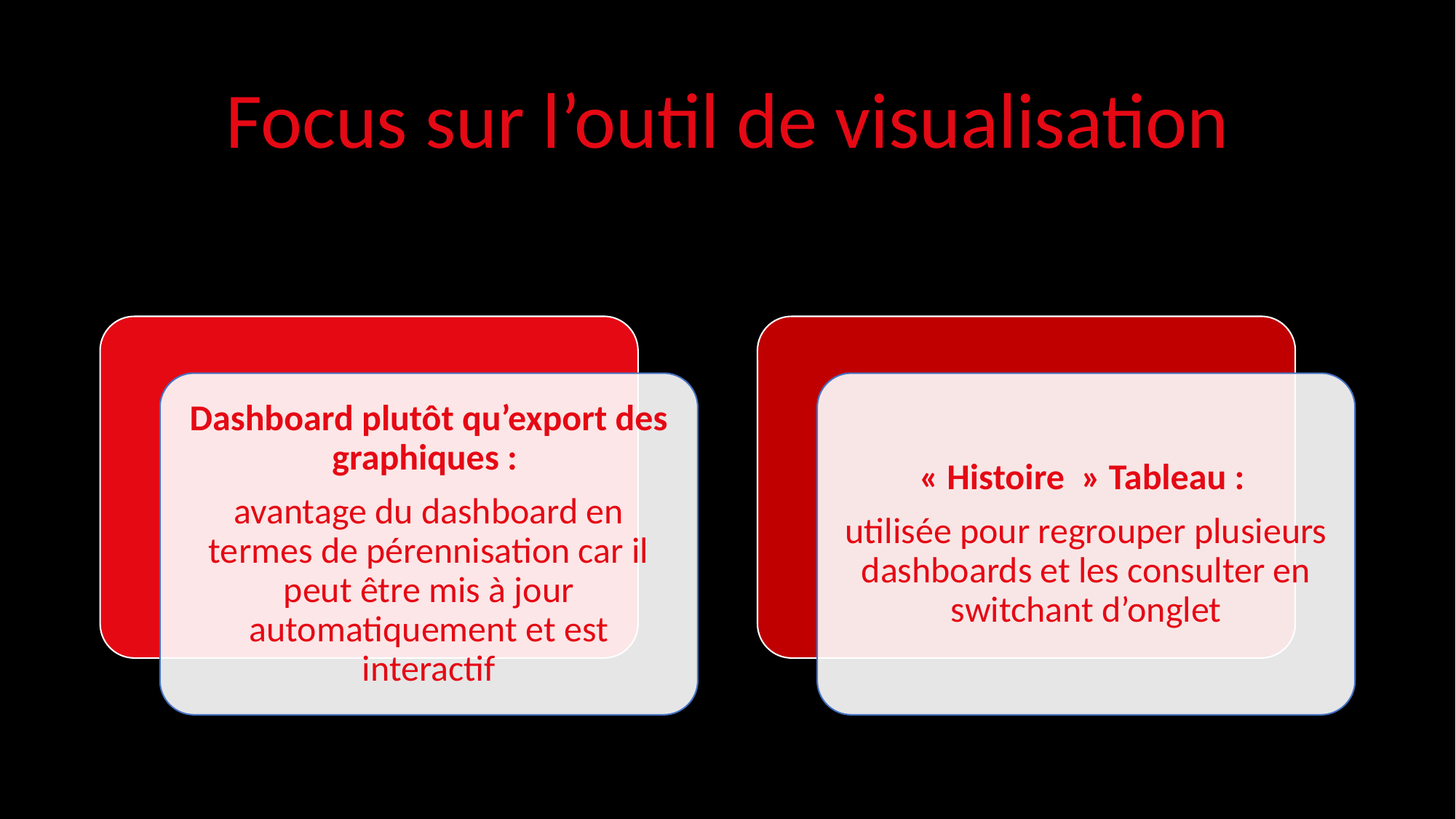

# Focus sur l’outil de visualisation

Dashboard plutôt qu’export des graphiques :
avantage du dashboard en termes de pérennisation car il peut être mis à jour automatiquement et est interactif
« Histoire  » Tableau :
utilisée pour regrouper plusieurs dashboards et les consulter en switchant d’onglet